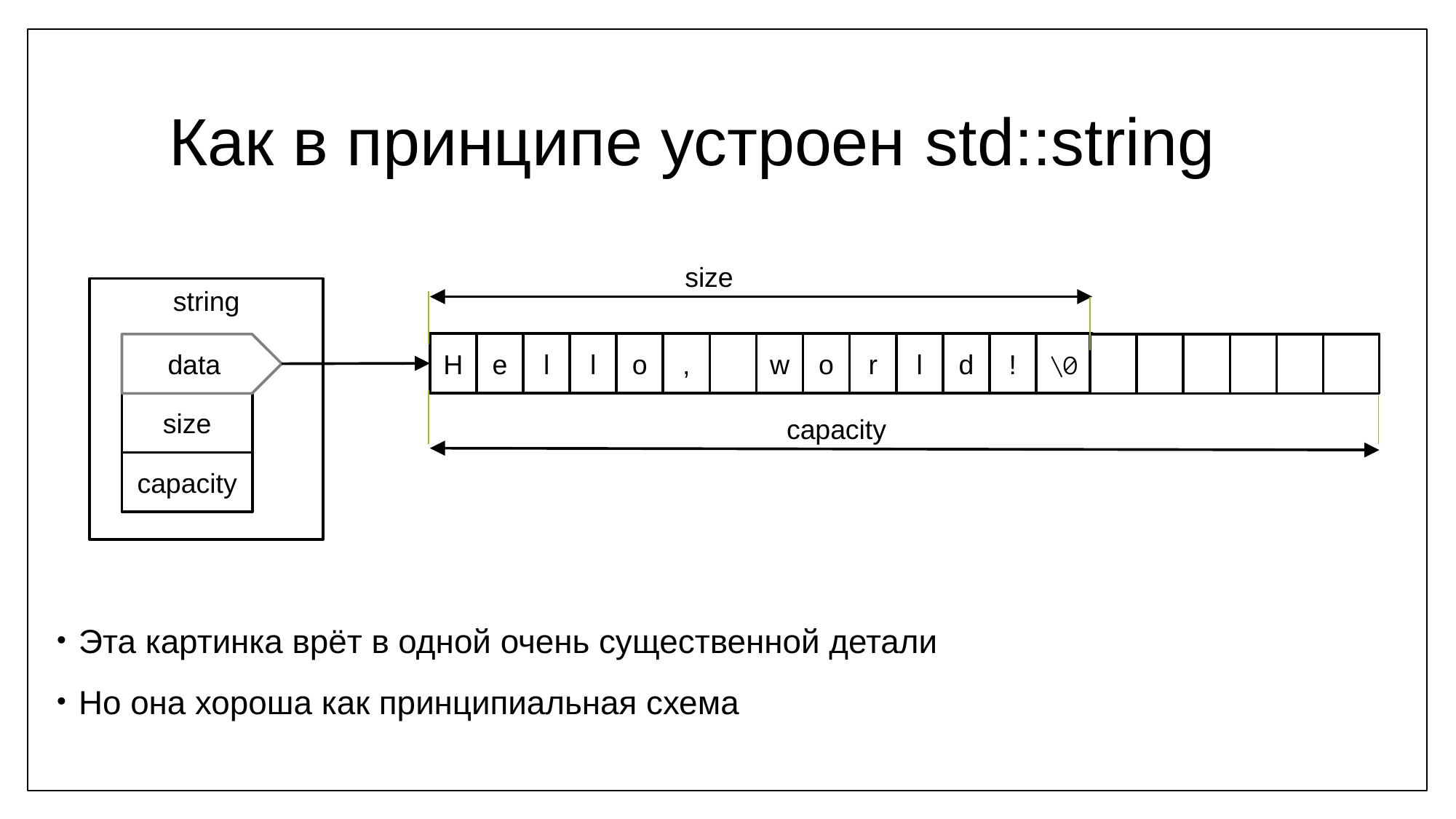

# Как в принципе устроен std::string
size
string
H
e
l
l
o
,

w
o
r
l
d
!
\0
data

size
capacity
capacity
Эта картинка врёт в одной очень существенной детали
Но она хороша как принципиальная схема